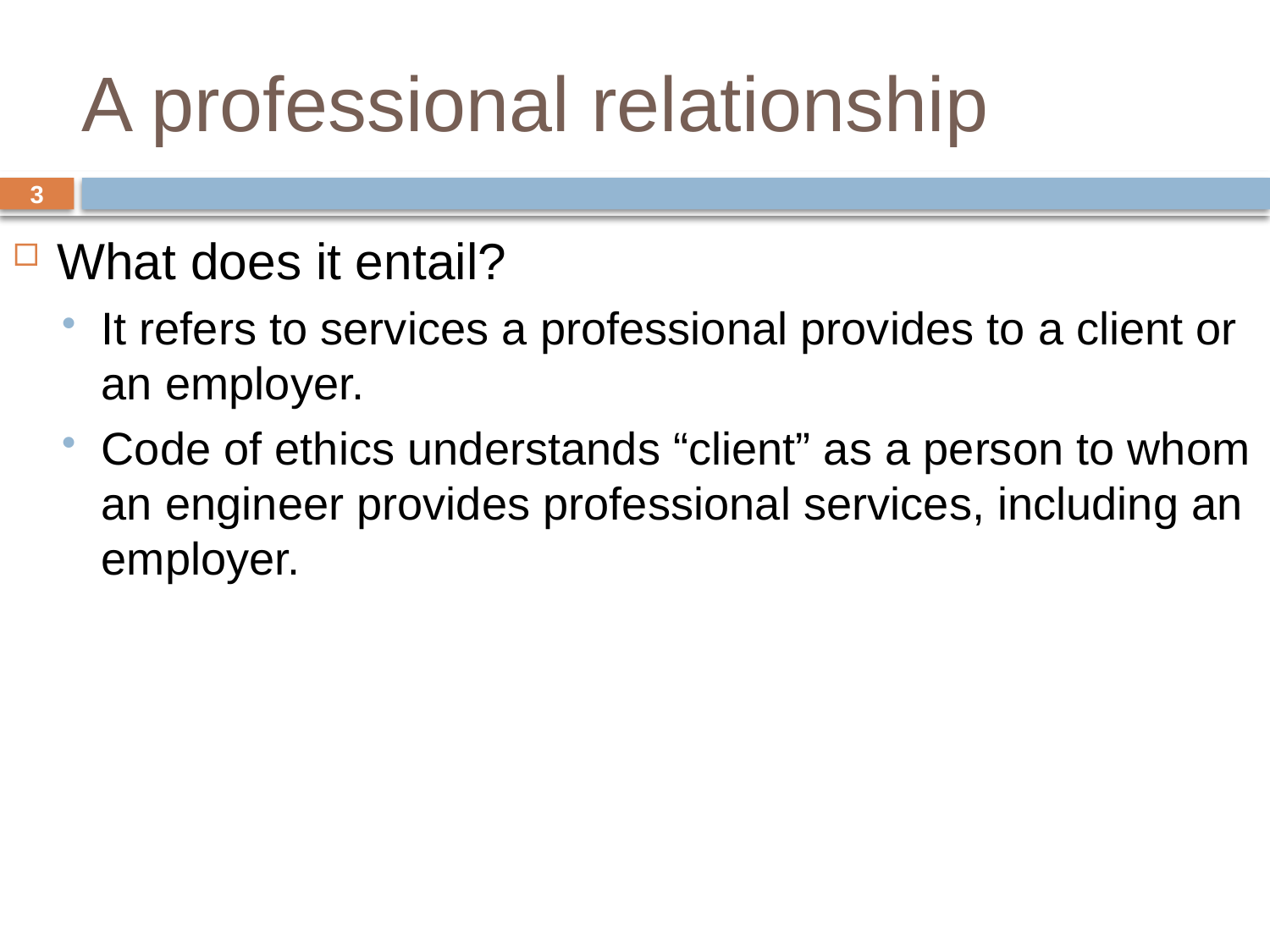

# A professional relationship
3
What does it entail?
It refers to services a professional provides to a client or an employer.
Code of ethics understands “client” as a person to whom an engineer provides professional services, including an employer.